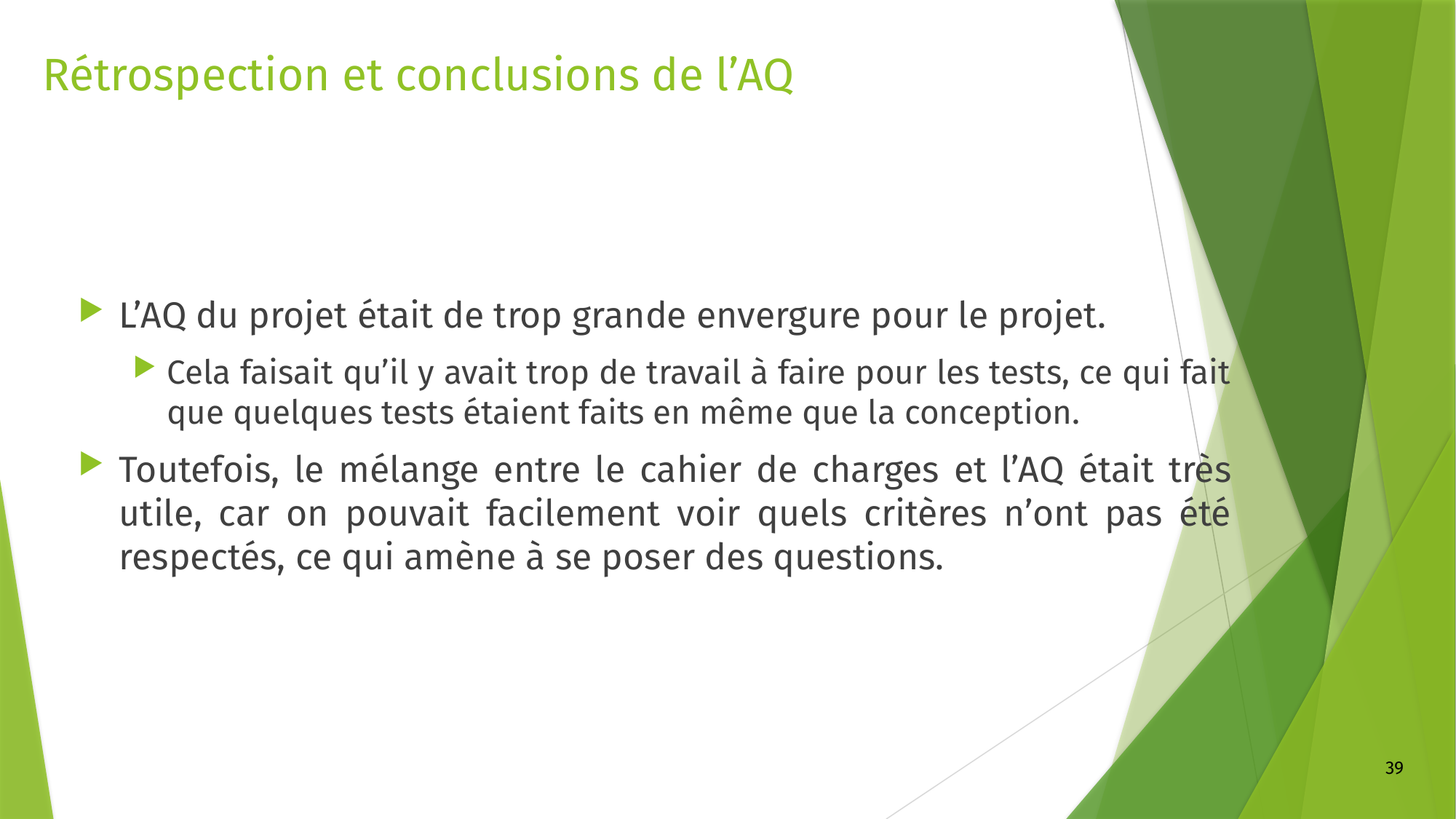

# Rétrospection et conclusions de l’AQ

L’AQ du projet était de trop grande envergure pour le projet.
Cela faisait qu’il y avait trop de travail à faire pour les tests, ce qui fait que quelques tests étaient faits en même que la conception.
Toutefois, le mélange entre le cahier de charges et l’AQ était très utile, car on pouvait facilement voir quels critères n’ont pas été respectés, ce qui amène à se poser des questions.

39